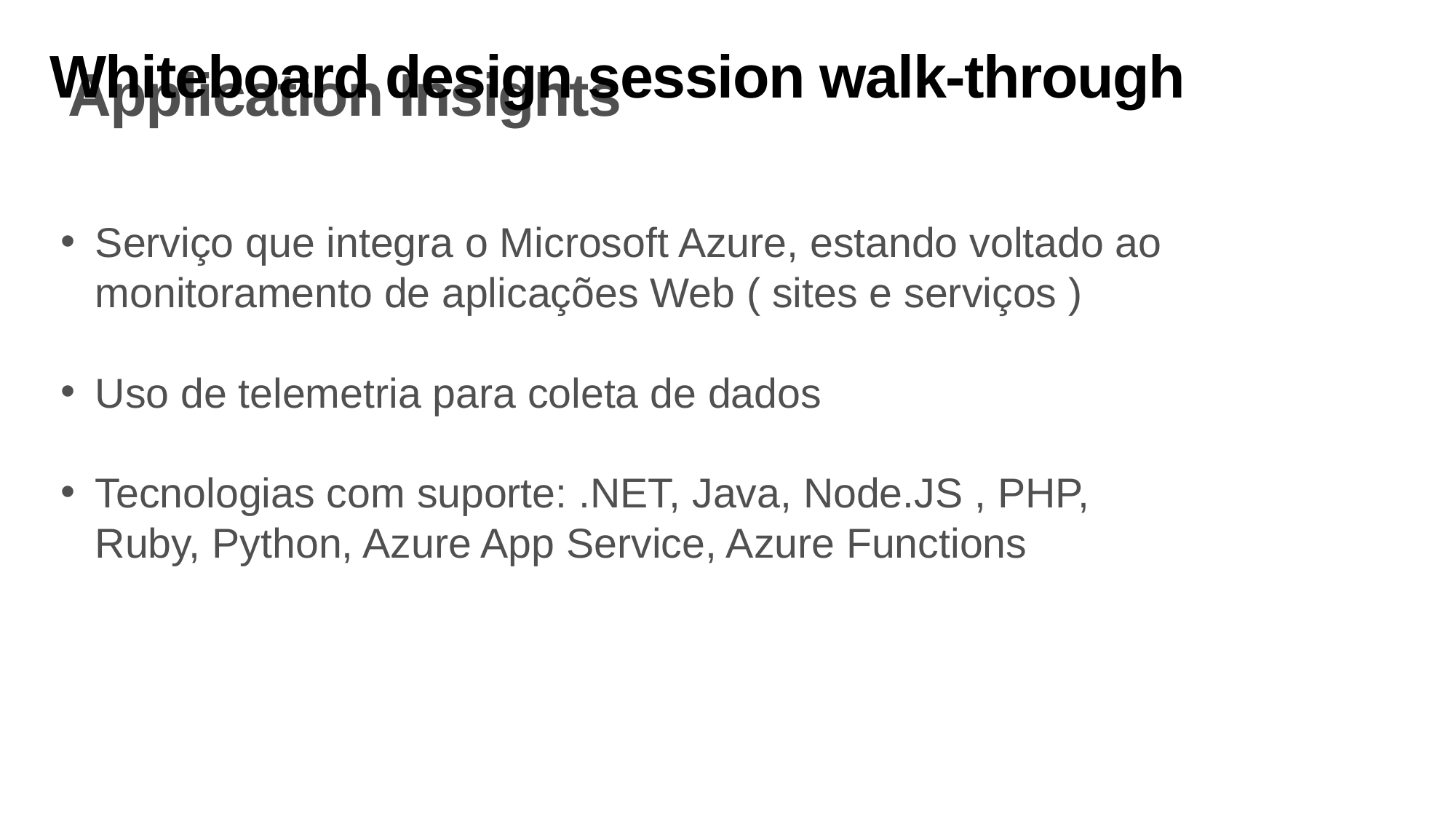

# Whiteboard design session walk-through
Application Insights

Serviço que integra o Microsoft Azure, estando voltado ao monitoramento de aplicações Web ( sites e serviços )

Uso de telemetria para coleta de dados

Tecnologias com suporte: .NET, Java, Node.JS , PHP, Ruby, Python, Azure App Service, Azure Functions